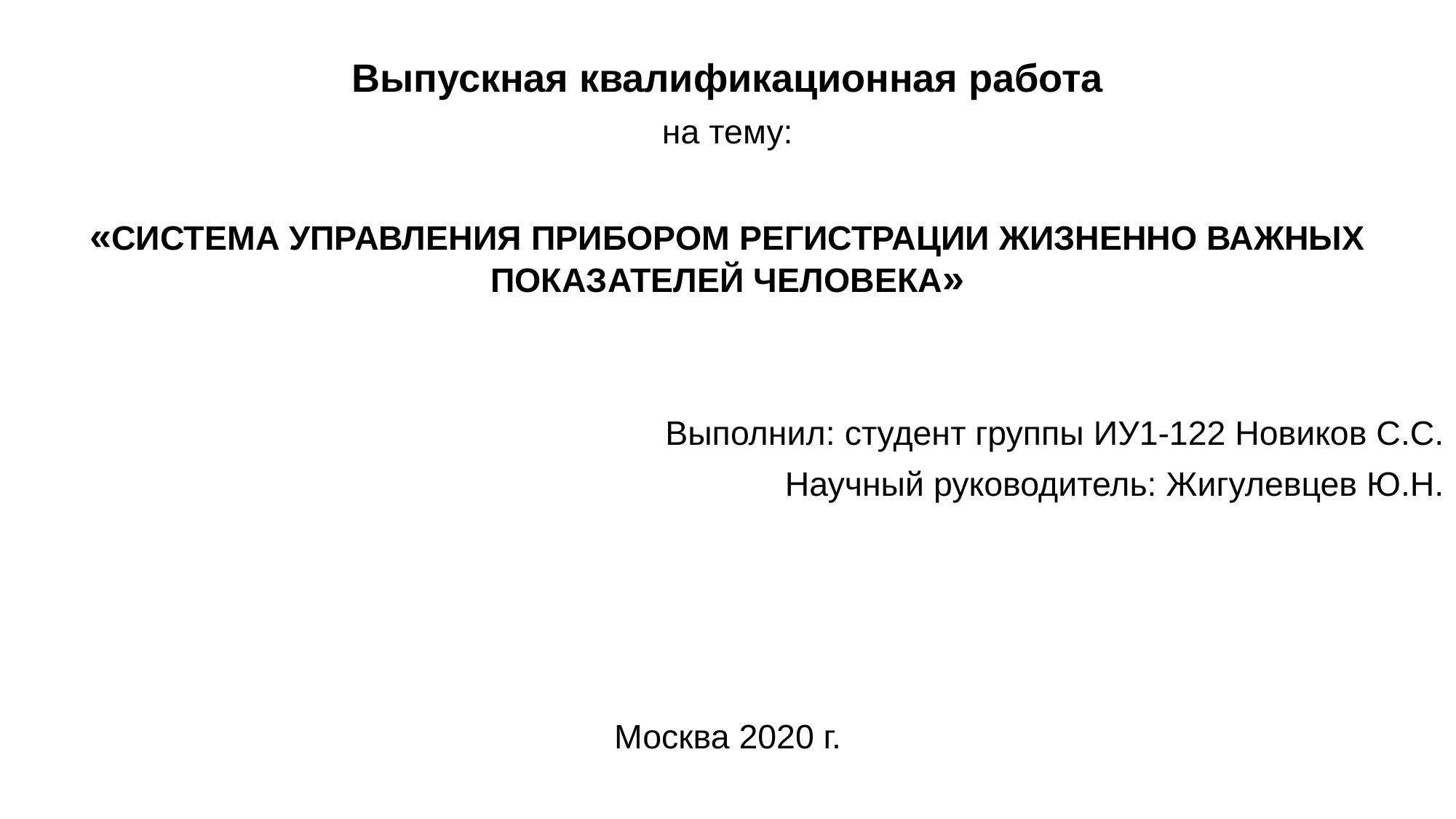

Выпускная квалификационная работа
на тему:

«СИСТЕМА УПРАВЛЕНИЯ ПРИБОРОМ РЕГИСТРАЦИИ ЖИЗНЕННО ВАЖНЫХ ПОКАЗАТЕЛЕЙ ЧЕЛОВЕКА»

Выполнил: студент группы ИУ1-122 Новиков С.С.
Научный руководитель: Жигулевцев Ю.Н.

Москва 2020 г.